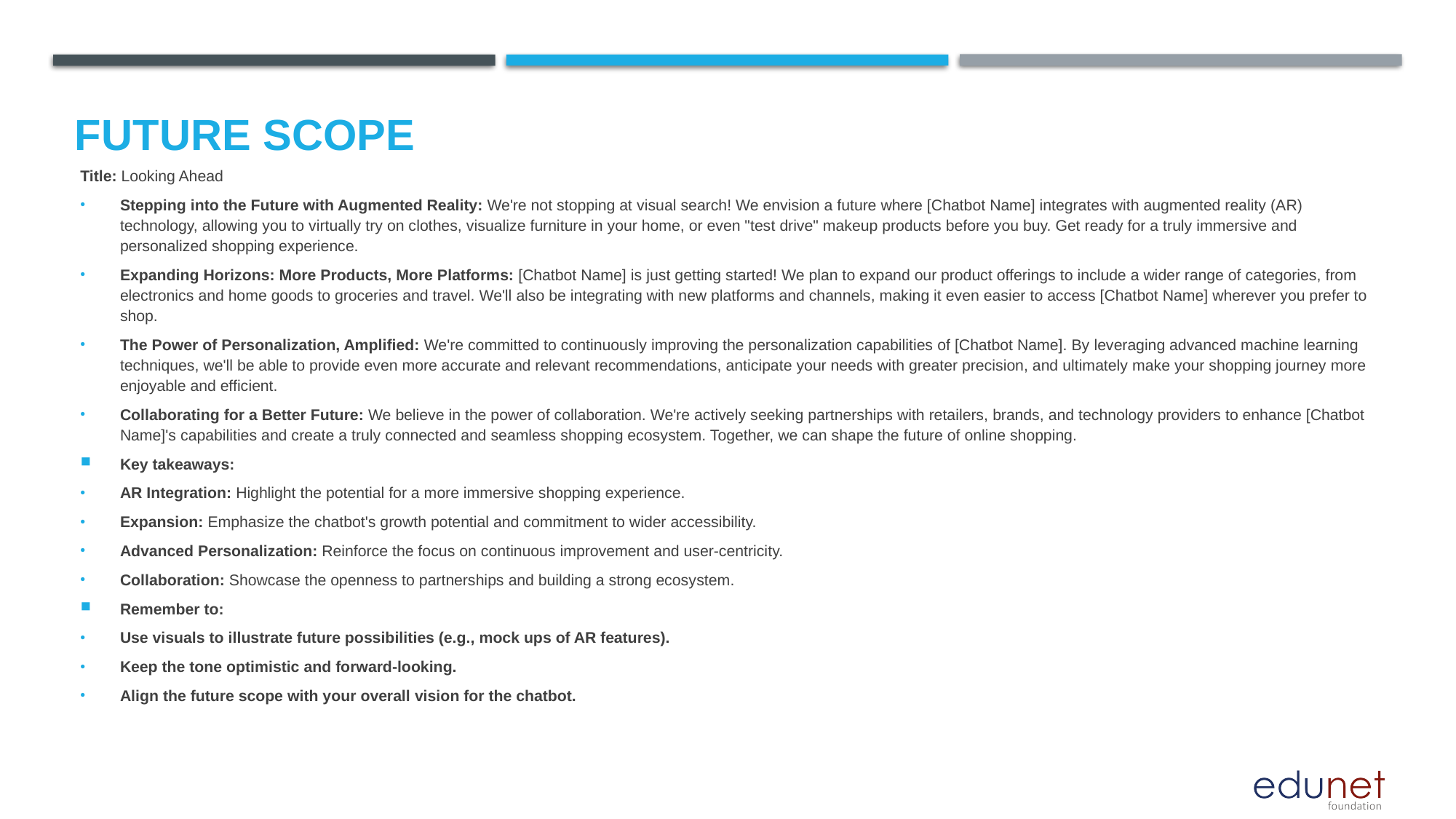

Future scope
Title: Looking Ahead
Stepping into the Future with Augmented Reality: We're not stopping at visual search! We envision a future where [Chatbot Name] integrates with augmented reality (AR) technology, allowing you to virtually try on clothes, visualize furniture in your home, or even "test drive" makeup products before you buy. Get ready for a truly immersive and personalized shopping experience.
Expanding Horizons: More Products, More Platforms: [Chatbot Name] is just getting started! We plan to expand our product offerings to include a wider range of categories, from electronics and home goods to groceries and travel. We'll also be integrating with new platforms and channels, making it even easier to access [Chatbot Name] wherever you prefer to shop.
The Power of Personalization, Amplified: We're committed to continuously improving the personalization capabilities of [Chatbot Name]. By leveraging advanced machine learning techniques, we'll be able to provide even more accurate and relevant recommendations, anticipate your needs with greater precision, and ultimately make your shopping journey more enjoyable and efficient.
Collaborating for a Better Future: We believe in the power of collaboration. We're actively seeking partnerships with retailers, brands, and technology providers to enhance [Chatbot Name]'s capabilities and create a truly connected and seamless shopping ecosystem. Together, we can shape the future of online shopping.
Key takeaways:
AR Integration: Highlight the potential for a more immersive shopping experience.
Expansion: Emphasize the chatbot's growth potential and commitment to wider accessibility.
Advanced Personalization: Reinforce the focus on continuous improvement and user-centricity.
Collaboration: Showcase the openness to partnerships and building a strong ecosystem.
Remember to:
Use visuals to illustrate future possibilities (e.g., mock ups of AR features).
Keep the tone optimistic and forward-looking.
Align the future scope with your overall vision for the chatbot.